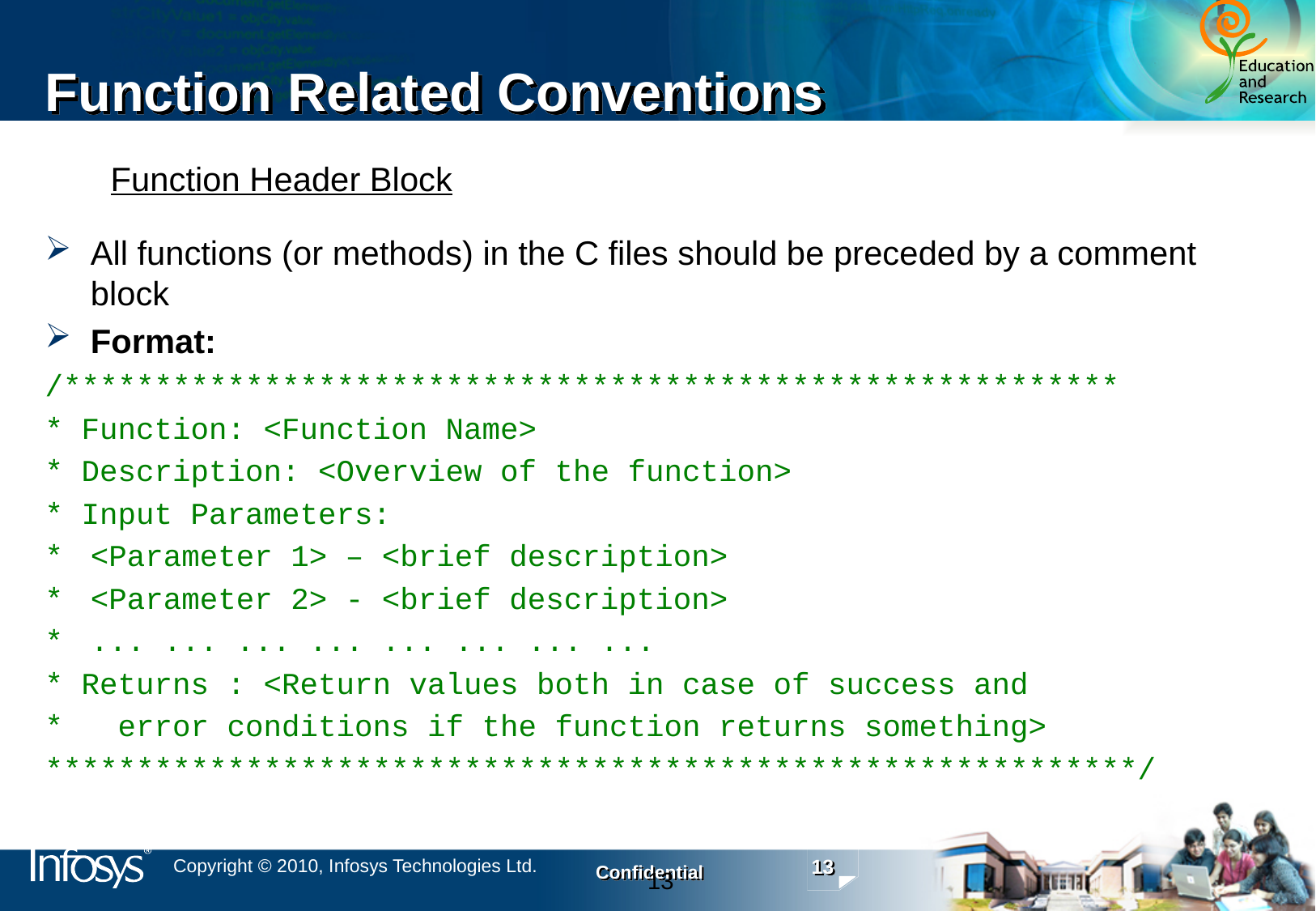

# Function Related Conventions
Function Header Block
All functions (or methods) in the C files should be preceded by a comment block
Format:
/**********************************************************
* Function: <Function Name>
* Description: <Overview of the function>
* Input Parameters:
* 	<Parameter 1> – <brief description>
* 	<Parameter 2> - <brief description>
* 	... ... ... ... ... ... ... ...
* Returns : <Return values both in case of success and
*   error conditions if the function returns something>
************************************************************/
13